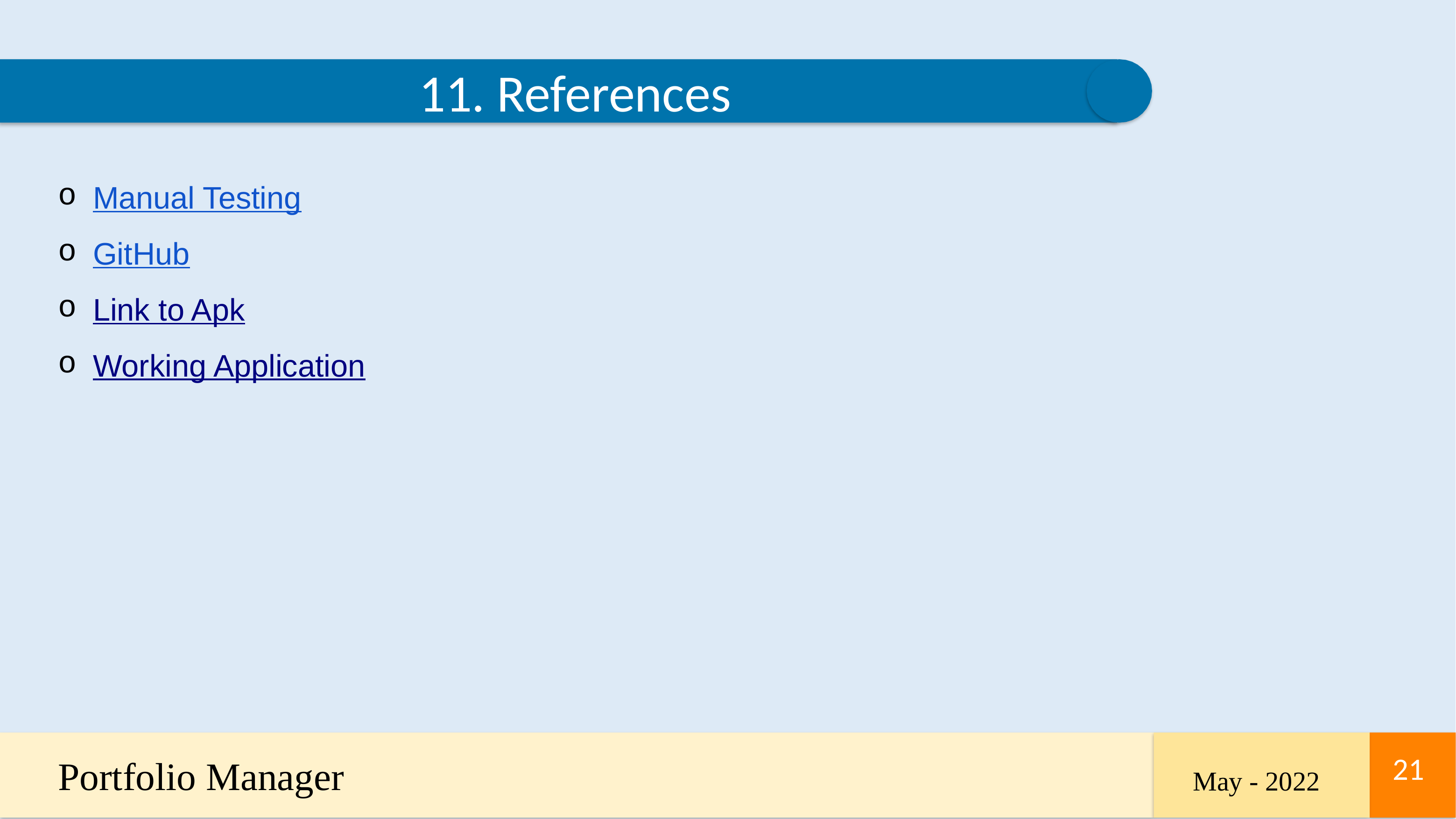

11. References

Manual Testing
GitHub
Link to Apk
Working Application

Portfolio Manager
21
21
May - 2022